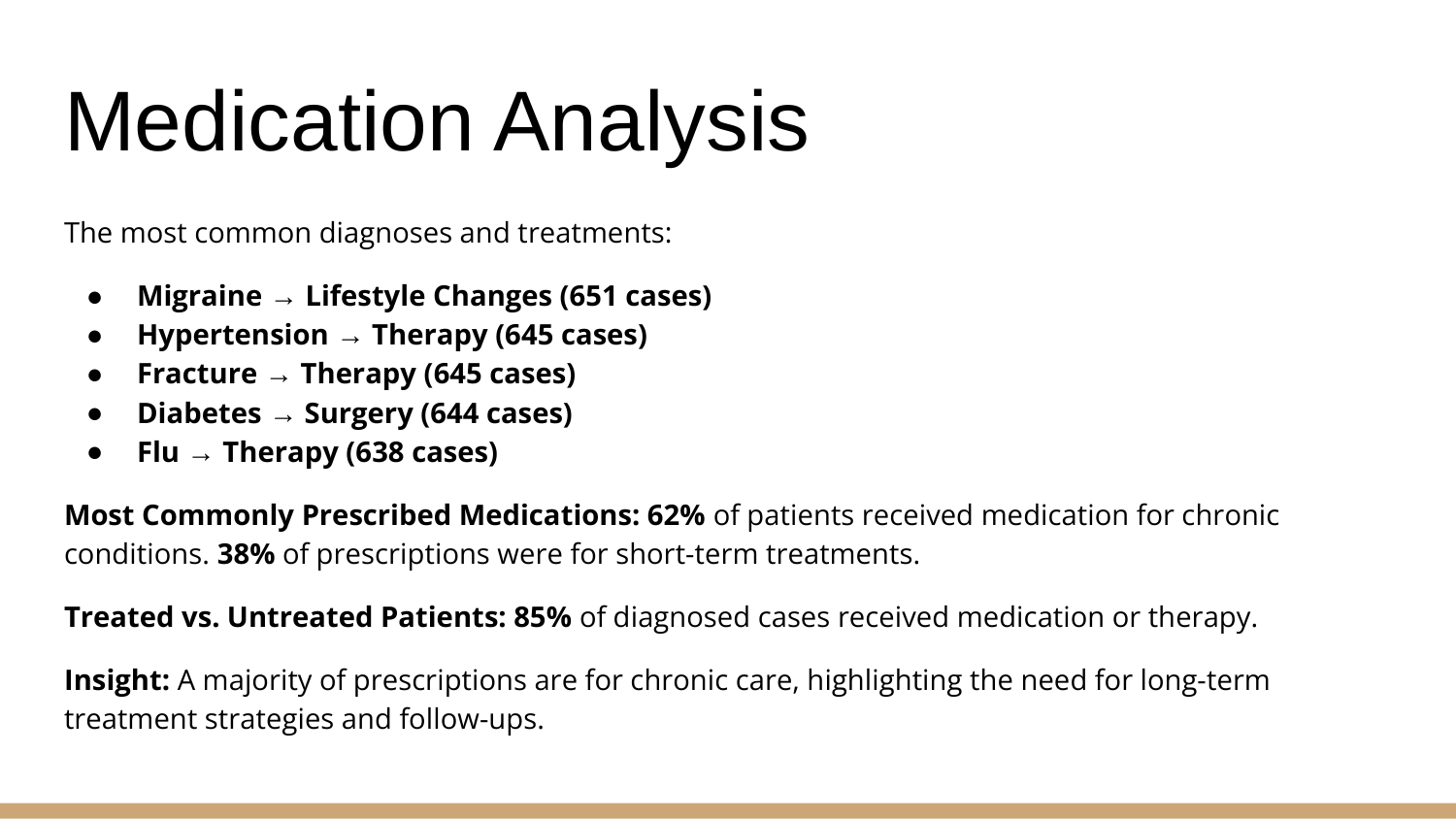

# Medication Analysis
The most common diagnoses and treatments:
Migraine → Lifestyle Changes (651 cases)
Hypertension → Therapy (645 cases)
Fracture → Therapy (645 cases)
Diabetes → Surgery (644 cases)
Flu → Therapy (638 cases)
Most Commonly Prescribed Medications: 62% of patients received medication for chronic conditions. 38% of prescriptions were for short-term treatments.
Treated vs. Untreated Patients: 85% of diagnosed cases received medication or therapy.
Insight: A majority of prescriptions are for chronic care, highlighting the need for long-term treatment strategies and follow-ups.